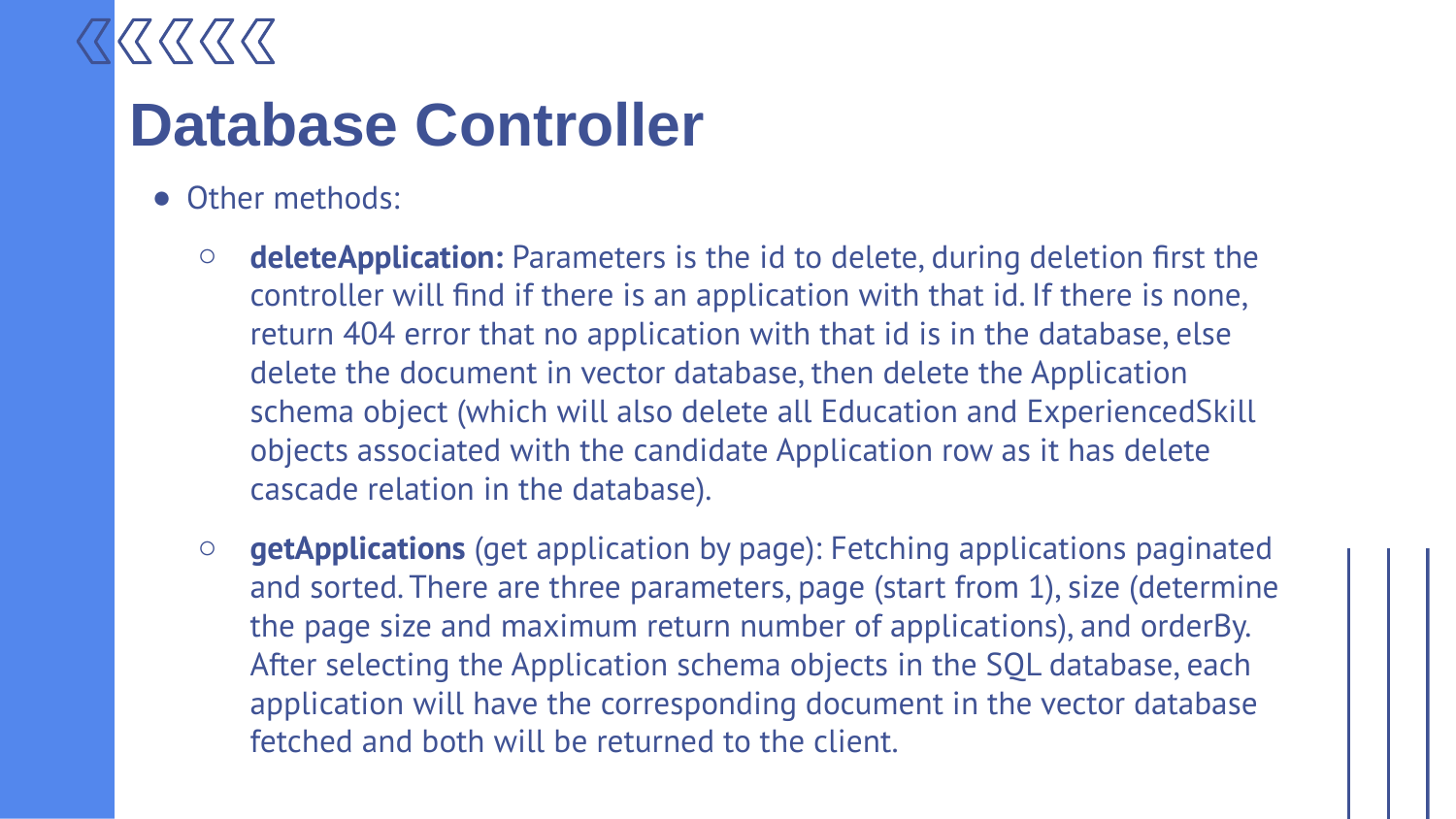

# Database Controller
Other methods:
deleteApplication: Parameters is the id to delete, during deletion first the controller will find if there is an application with that id. If there is none, return 404 error that no application with that id is in the database, else delete the document in vector database, then delete the Application schema object (which will also delete all Education and ExperiencedSkill objects associated with the candidate Application row as it has delete cascade relation in the database).
getApplications (get application by page): Fetching applications paginated and sorted. There are three parameters, page (start from 1), size (determine the page size and maximum return number of applications), and orderBy. After selecting the Application schema objects in the SQL database, each application will have the corresponding document in the vector database fetched and both will be returned to the client.